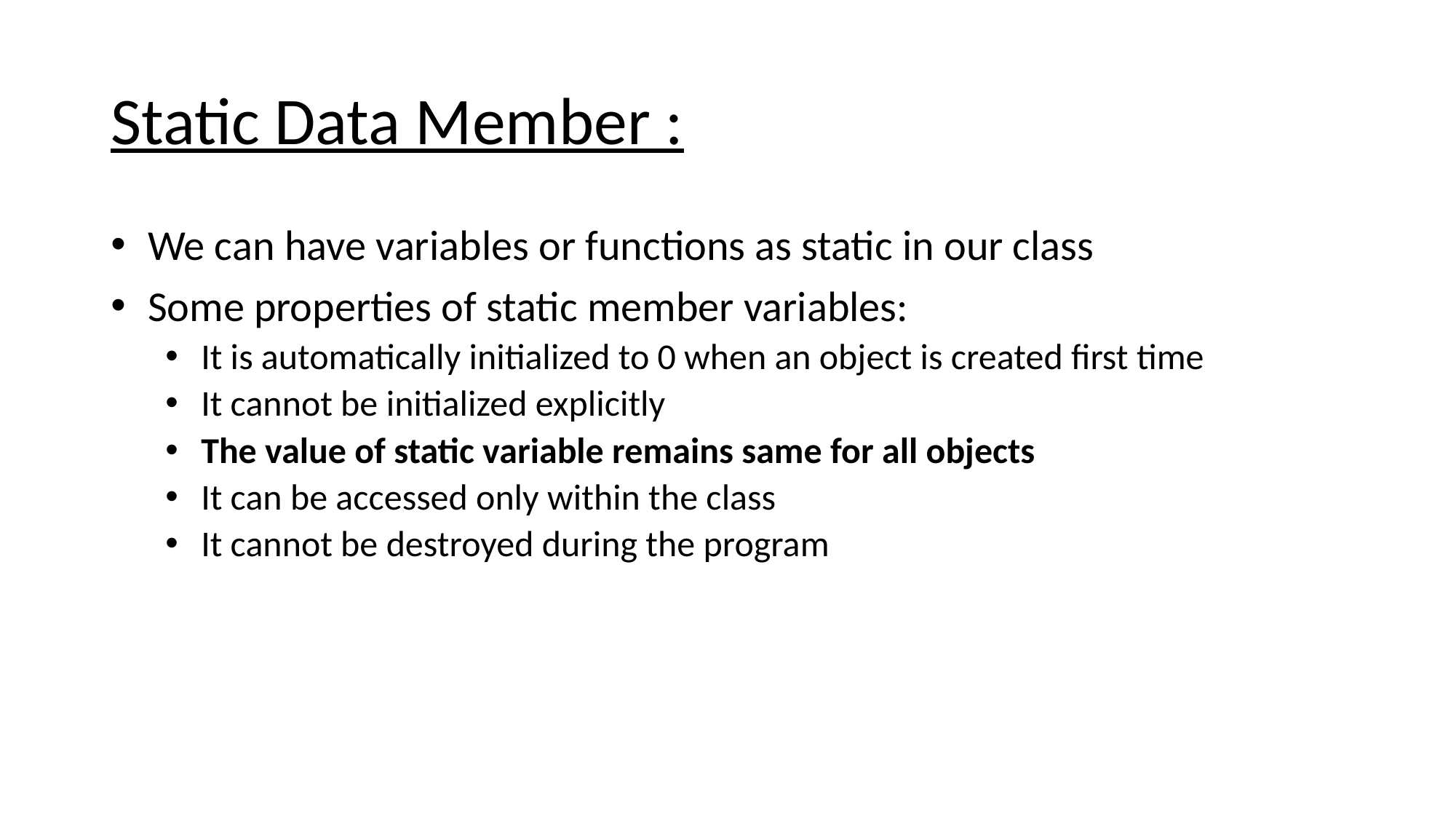

# Static Data Member :
 We can have variables or functions as static in our class
 Some properties of static member variables:
 It is automatically initialized to 0 when an object is created first time
 It cannot be initialized explicitly
 The value of static variable remains same for all objects
 It can be accessed only within the class
 It cannot be destroyed during the program